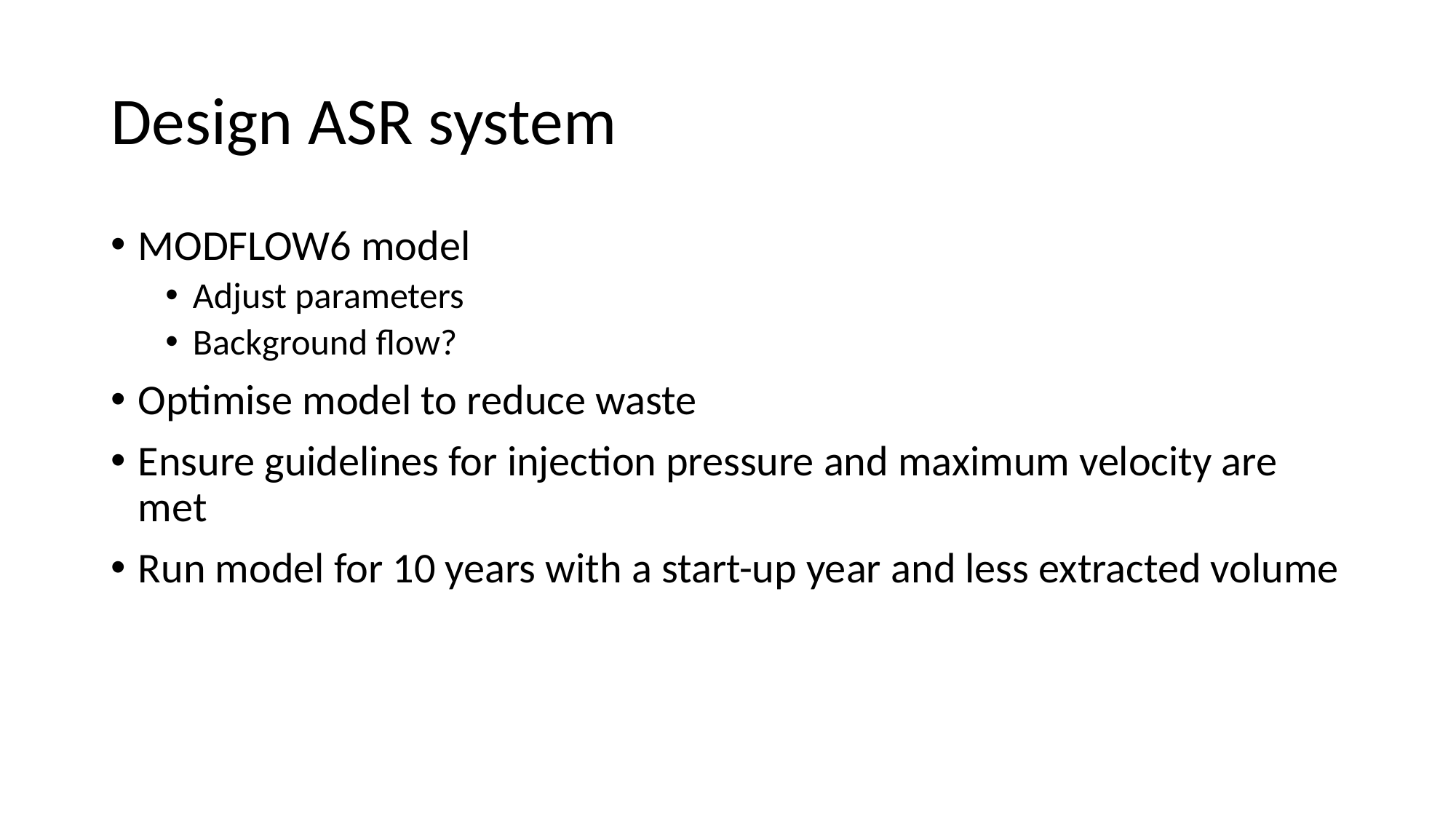

# Design ASR system
MODFLOW6 model
Adjust parameters
Background flow?
Optimise model to reduce waste
Ensure guidelines for injection pressure and maximum velocity are met
Run model for 10 years with a start-up year and less extracted volume